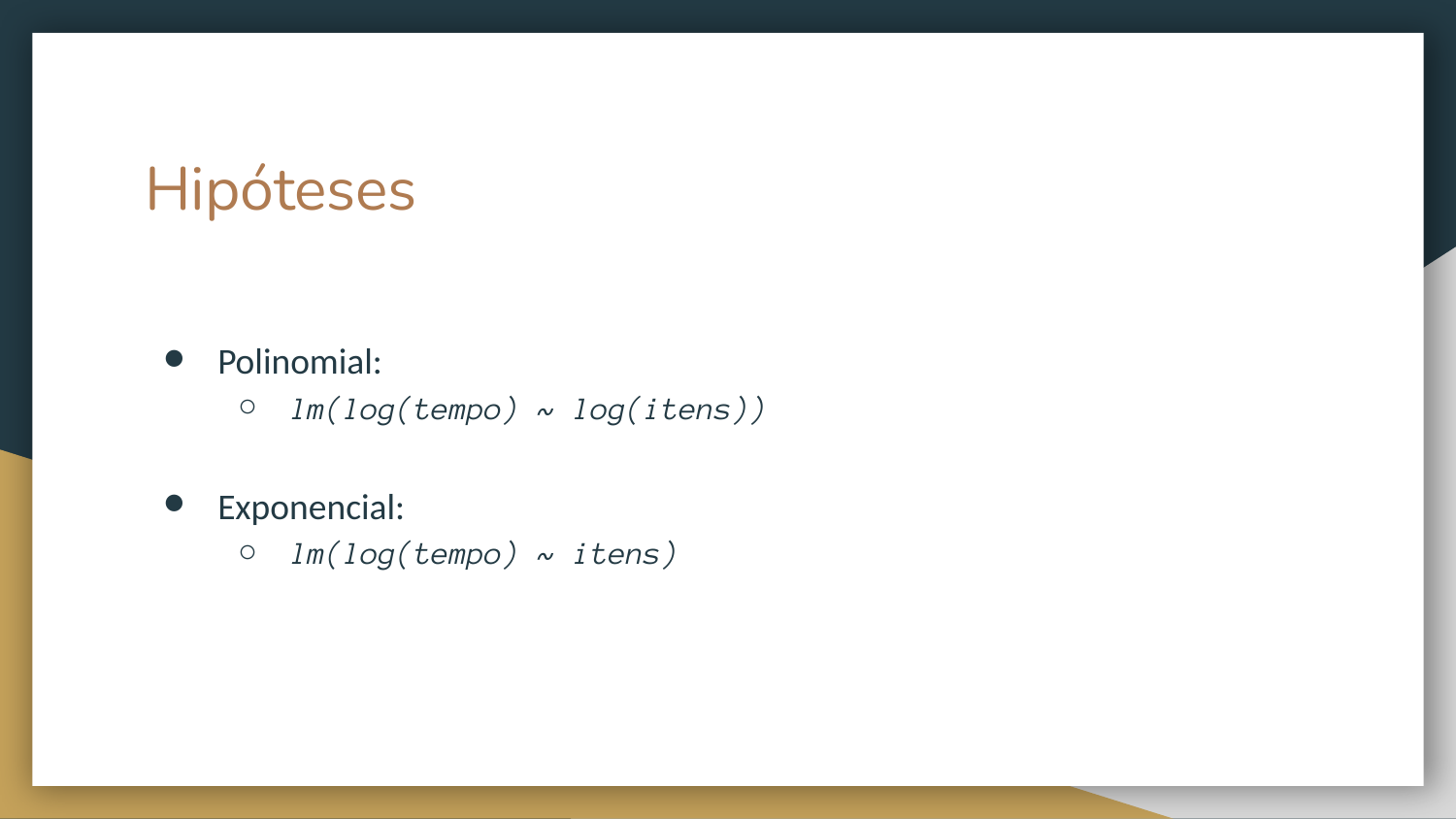

# Hipóteses
Polinomial:
lm(log(tempo) ~ log(itens))

Exponencial:
lm(log(tempo) ~ itens)